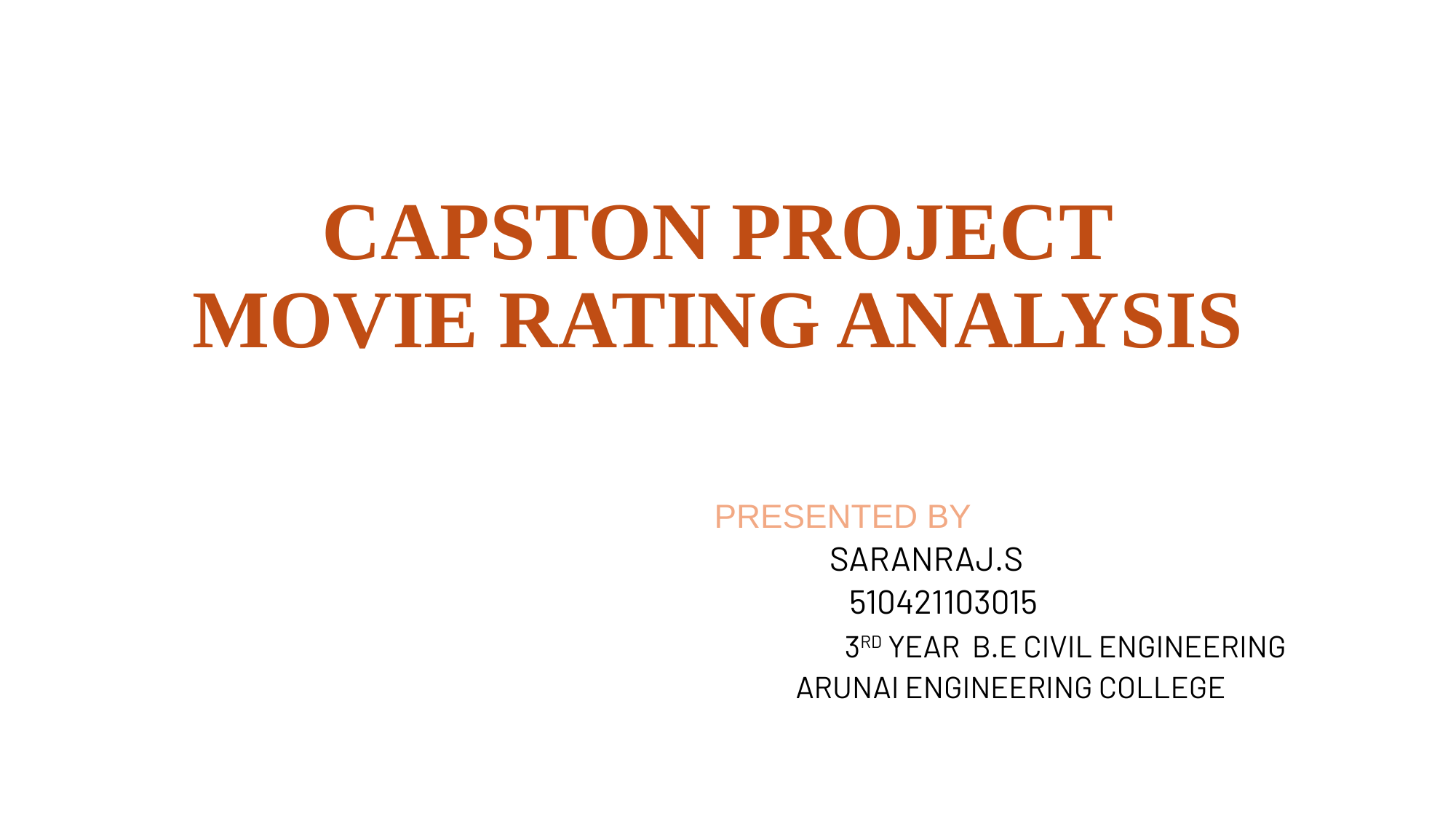

# CAPSTON PROJECT MOVIE RATING ANALYSIS
                     	PRESENTED BY
                                                        SARANRAJ.S
                                                             510421103015
 						3RD YEAR  B.E CIVIL ENGINEERING
                                                                                        	ARUNAI ENGINEERING COLLEGE